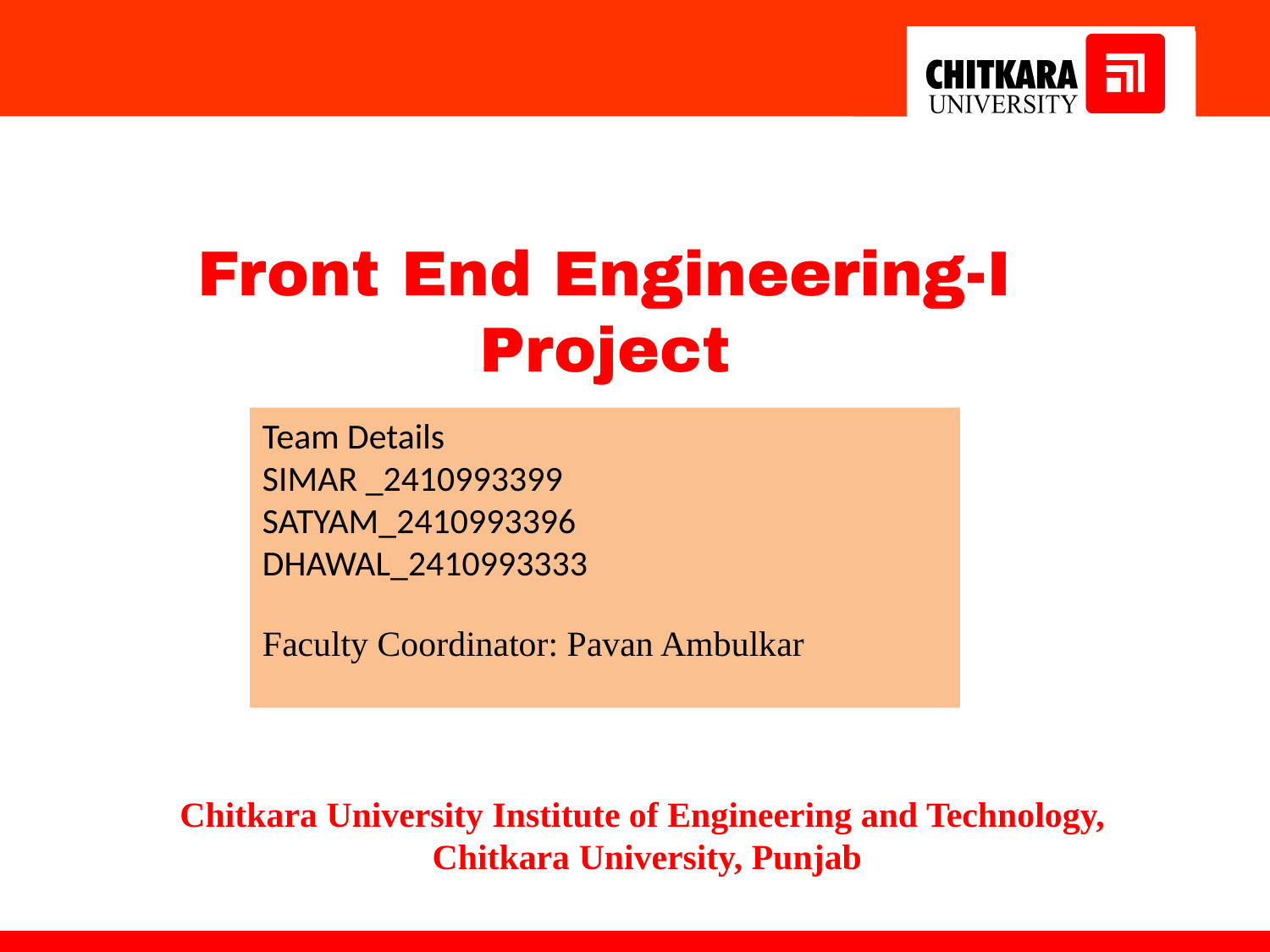

Front End Engineering-I Project
Team Details
SIMAR _2410993399
SATYAM_2410993396
DHAWAL_2410993333

Faculty Coordinator: Pavan Ambulkar

Chitkara University Institute of Engineering and Technology,
Chitkara University, Punjab